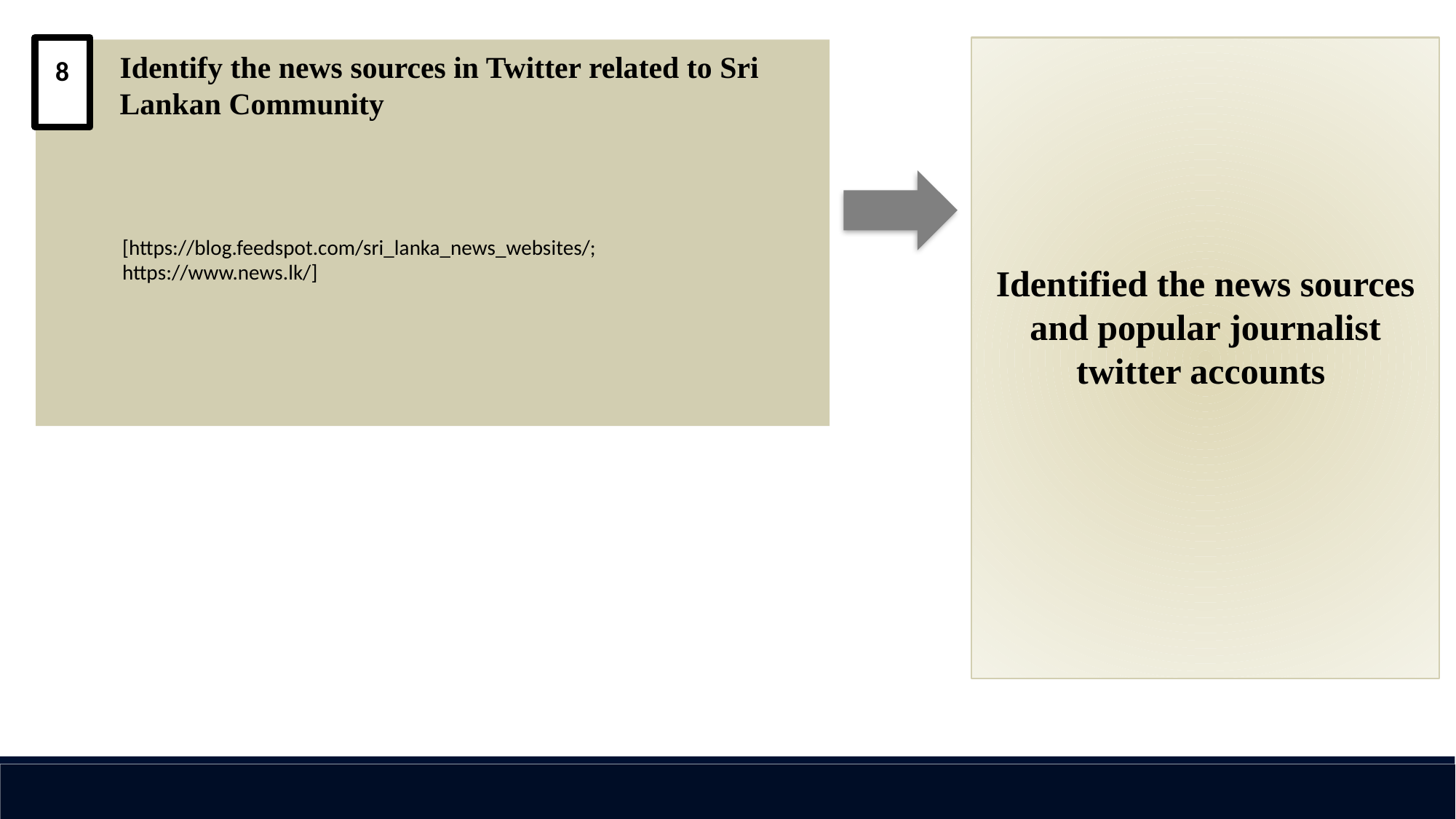

Identify the news sources in Twitter related to Sri Lankan Community

8
Identified the news sources and popular journalist twitter accounts

[https://blog.feedspot.com/sri_lanka_news_websites/;
https://www.news.lk/]